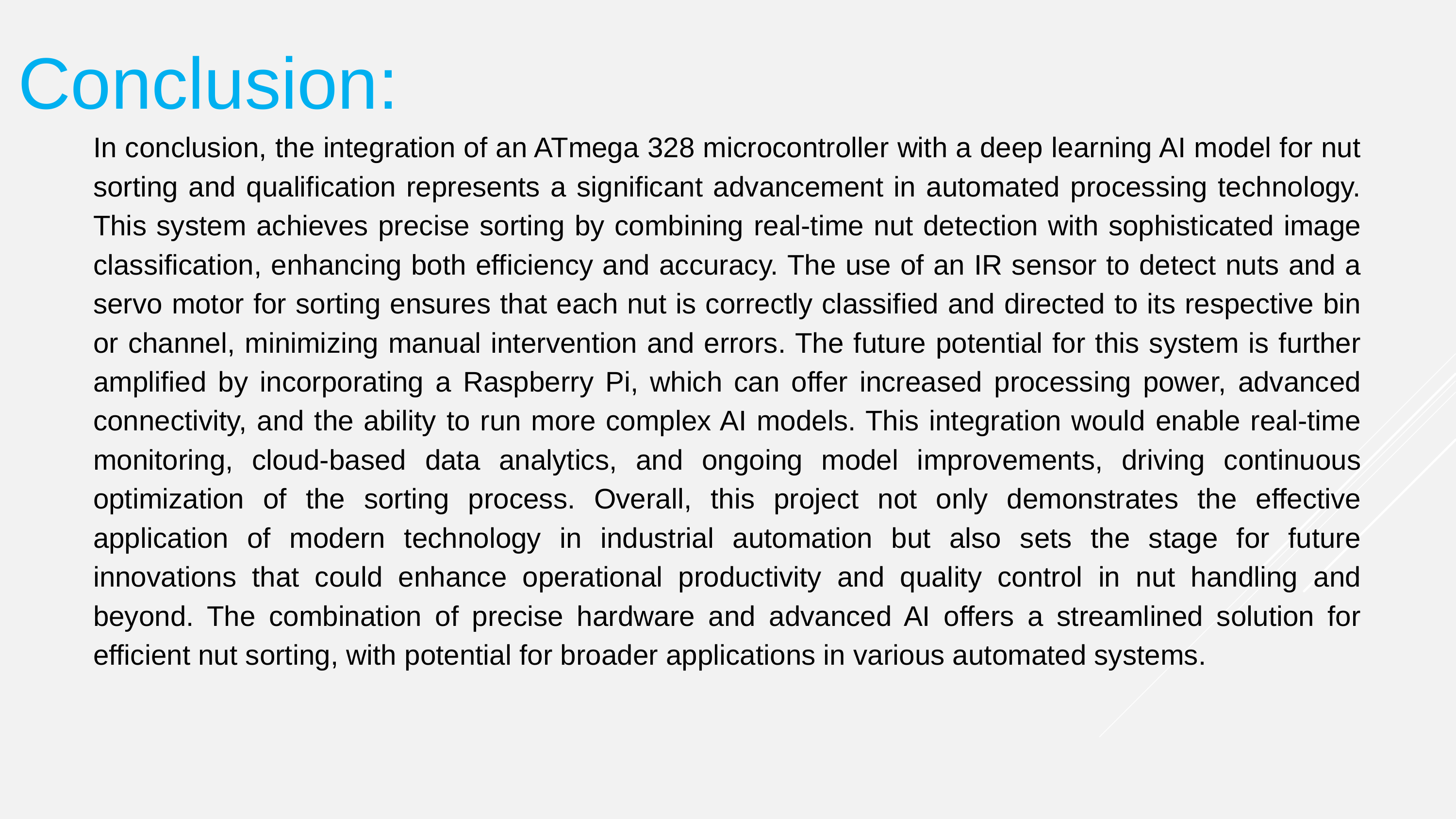

Conclusion:
In conclusion, the integration of an ATmega 328 microcontroller with a deep learning AI model for nut sorting and qualification represents a significant advancement in automated processing technology. This system achieves precise sorting by combining real-time nut detection with sophisticated image classification, enhancing both efficiency and accuracy. The use of an IR sensor to detect nuts and a servo motor for sorting ensures that each nut is correctly classified and directed to its respective bin or channel, minimizing manual intervention and errors. The future potential for this system is further amplified by incorporating a Raspberry Pi, which can offer increased processing power, advanced connectivity, and the ability to run more complex AI models. This integration would enable real-time monitoring, cloud-based data analytics, and ongoing model improvements, driving continuous optimization of the sorting process. Overall, this project not only demonstrates the effective application of modern technology in industrial automation but also sets the stage for future innovations that could enhance operational productivity and quality control in nut handling and beyond. The combination of precise hardware and advanced AI offers a streamlined solution for efficient nut sorting, with potential for broader applications in various automated systems.